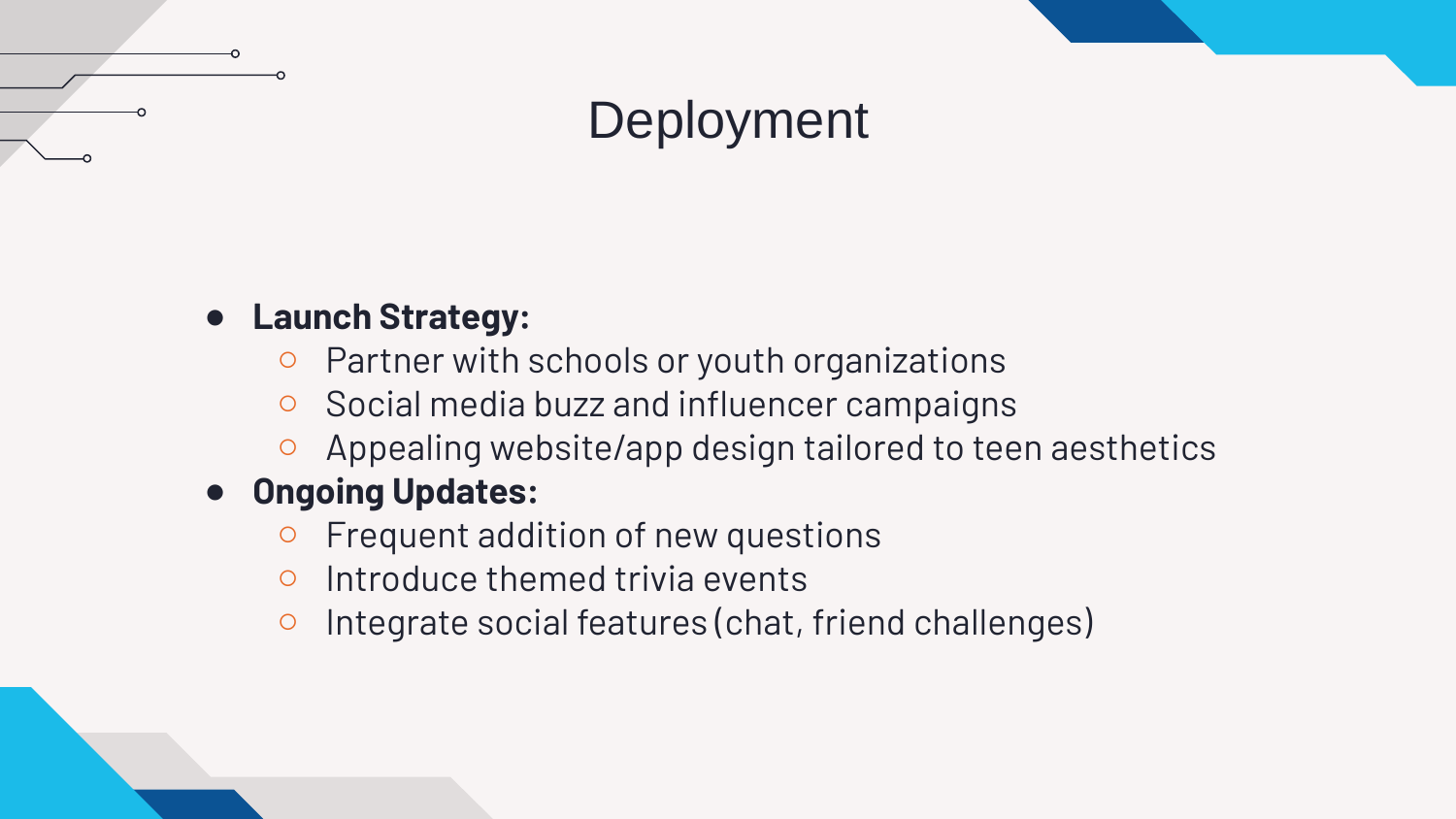

# Deployment

Launch Strategy:
Partner with schools or youth organizations
Social media buzz and influencer campaigns
Appealing website/app design tailored to teen aesthetics
Ongoing Updates:
Frequent addition of new questions
Introduce themed trivia events
Integrate social features (chat, friend challenges)